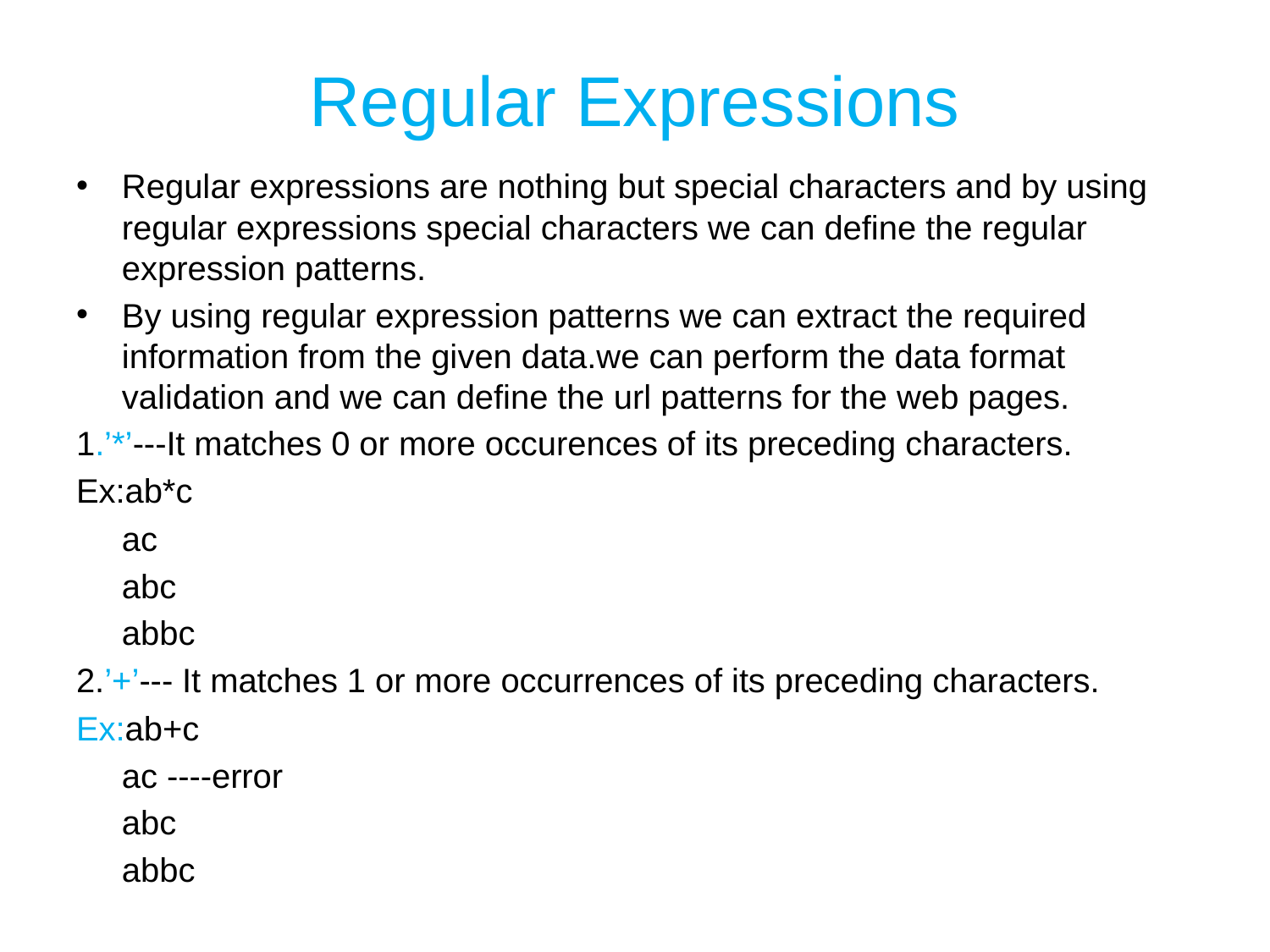

# Regular Expressions
Regular expressions are nothing but special characters and by using regular expressions special characters we can define the regular  expression patterns.
By using regular expression patterns we can extract the required information from the given data.we can perform the data format validation and we can define the url patterns for the web pages.
1.’*’---It matches 0 or more occurences of its preceding characters.
Ex:ab*c
	ac
	abc
	abbc
2.’+’--- It matches 1 or more occurrences of its preceding characters.
Ex:ab+c
	ac ----error
	abc
	abbc